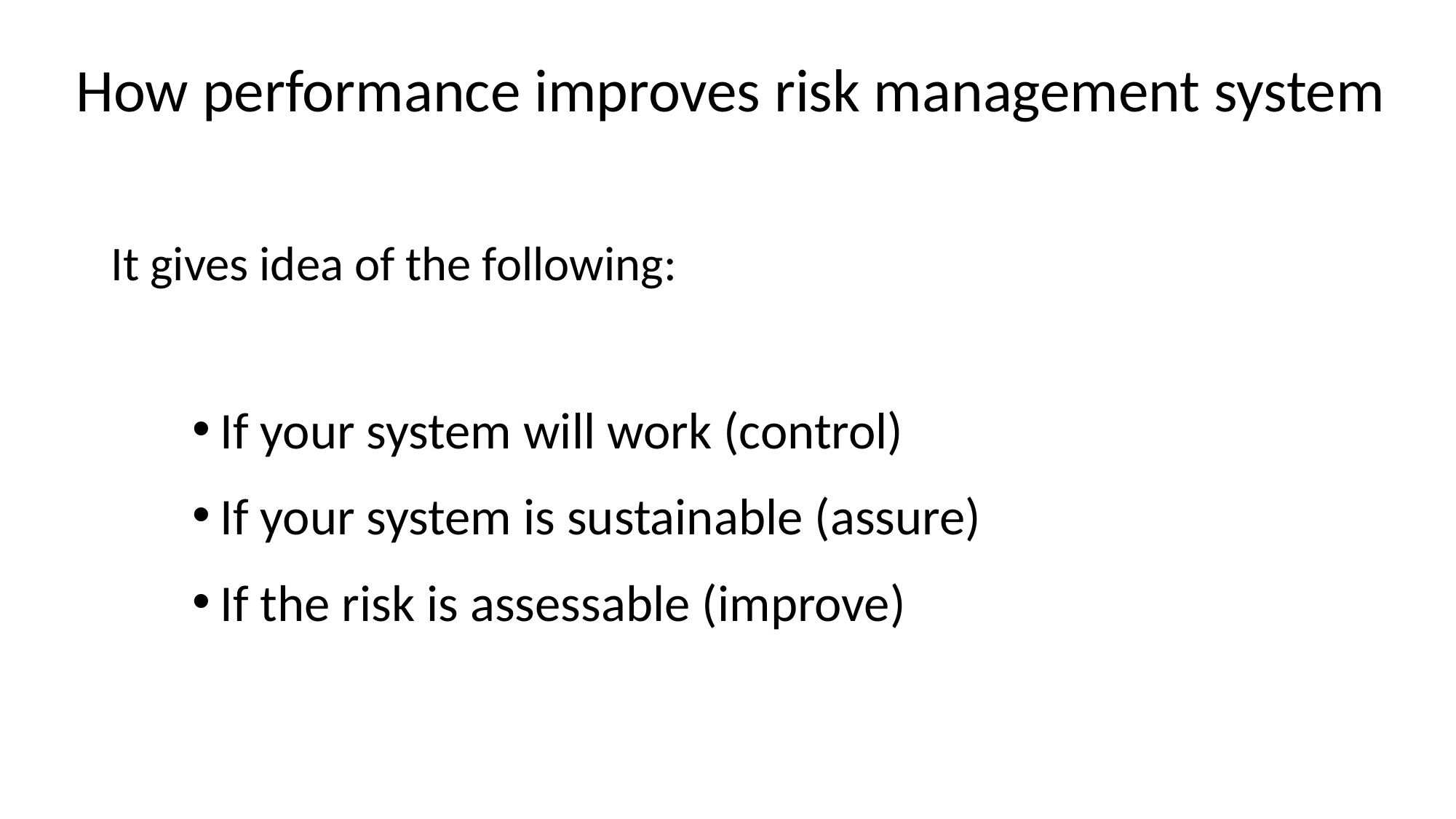

# How performance improves risk management system
It gives idea of the following:

If your system will work (control)
If your system is sustainable (assure)
If the risk is assessable (improve)